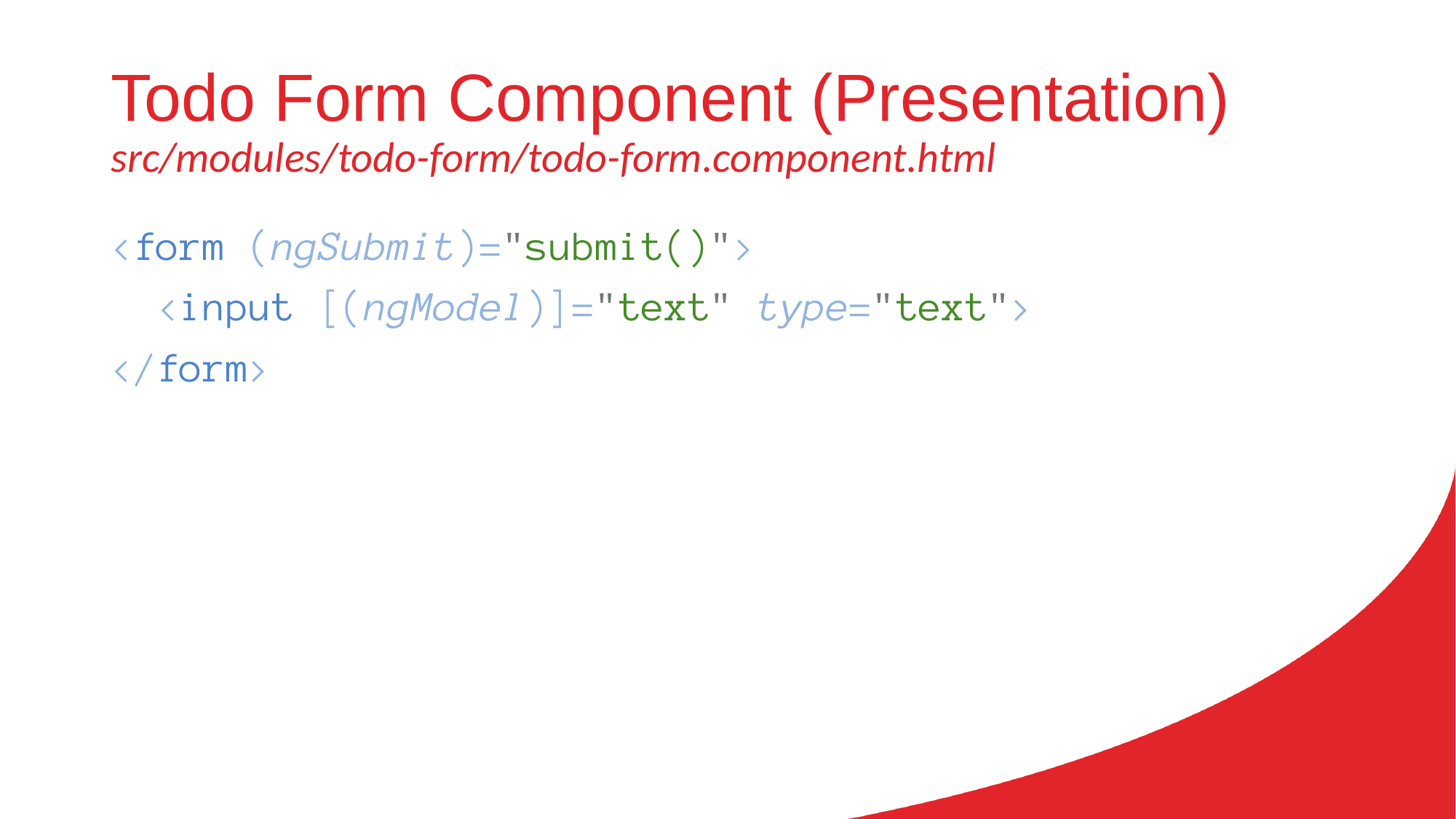

# Todo Form Component (Presentation) src/modules/todo-form/todo-form.component.html
<form (ngSubmit)="submit()">
  <input [(ngModel)]="text" type="text">
</form>